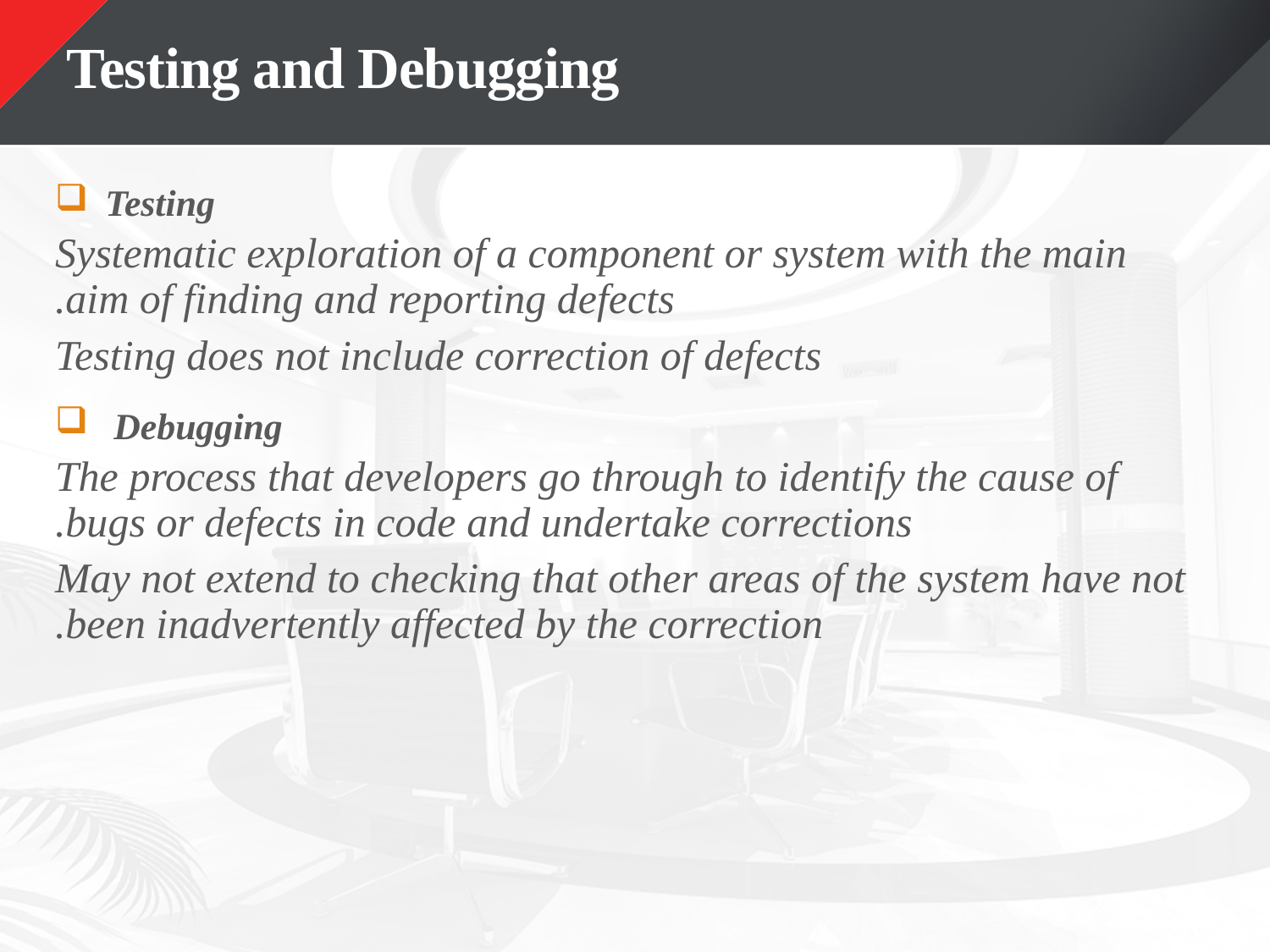

# Testing and Debugging
  Testing
Systematic exploration of a component or system with the main aim of finding and reporting defects.
Testing does not include correction of defects
   Debugging
The process that developers go through to identify the cause of bugs or defects in code and undertake corrections.
May not extend to checking that other areas of the system have not been inadvertently affected by the correction.